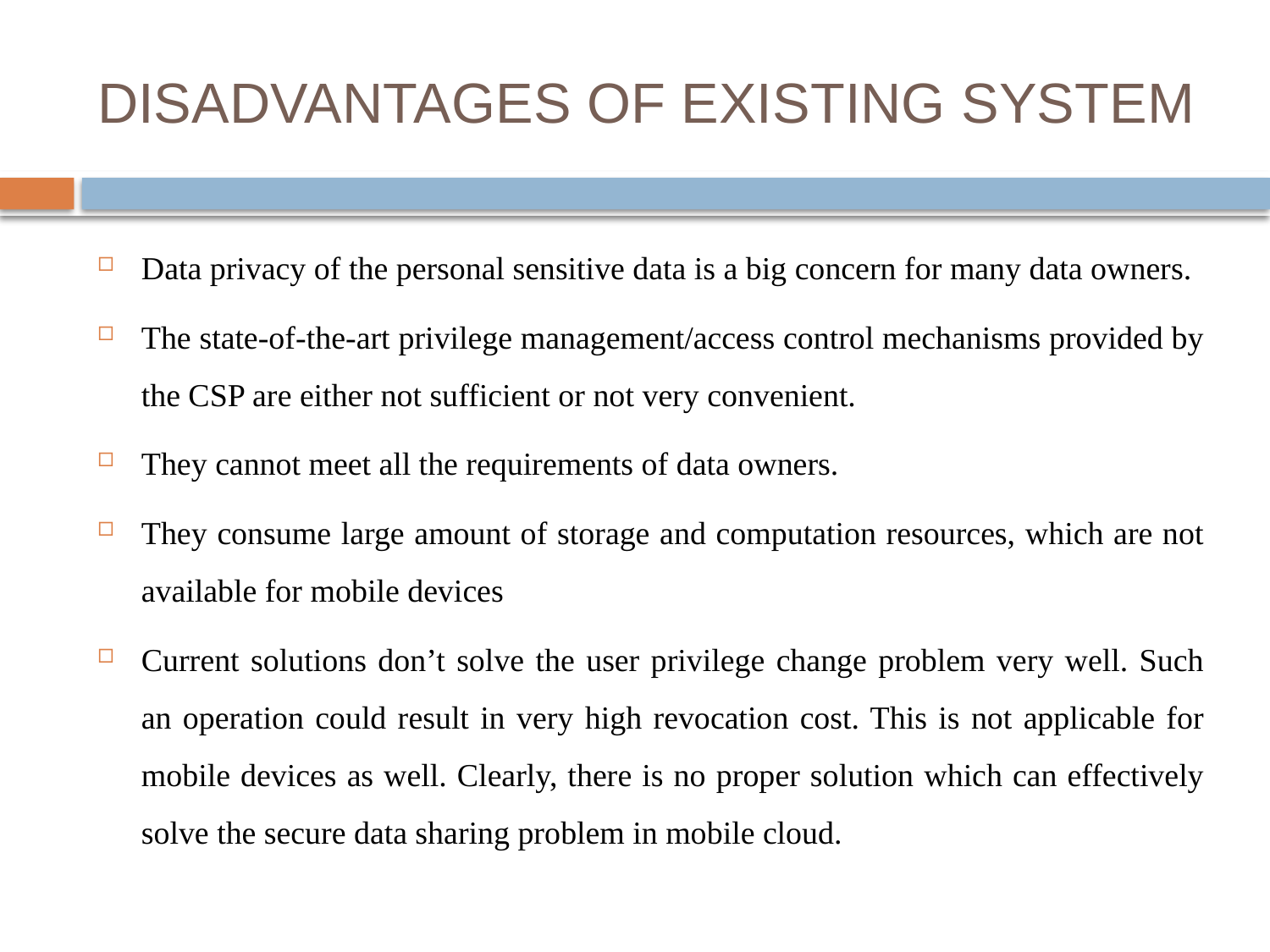

# DISADVANTAGES OF EXISTING SYSTEM
Data privacy of the personal sensitive data is a big concern for many data owners.
The state-of-the-art privilege management/access control mechanisms provided by the CSP are either not sufficient or not very convenient.
They cannot meet all the requirements of data owners.
They consume large amount of storage and computation resources, which are not available for mobile devices
Current solutions don’t solve the user privilege change problem very well. Such an operation could result in very high revocation cost. This is not applicable for mobile devices as well. Clearly, there is no proper solution which can effectively solve the secure data sharing problem in mobile cloud.